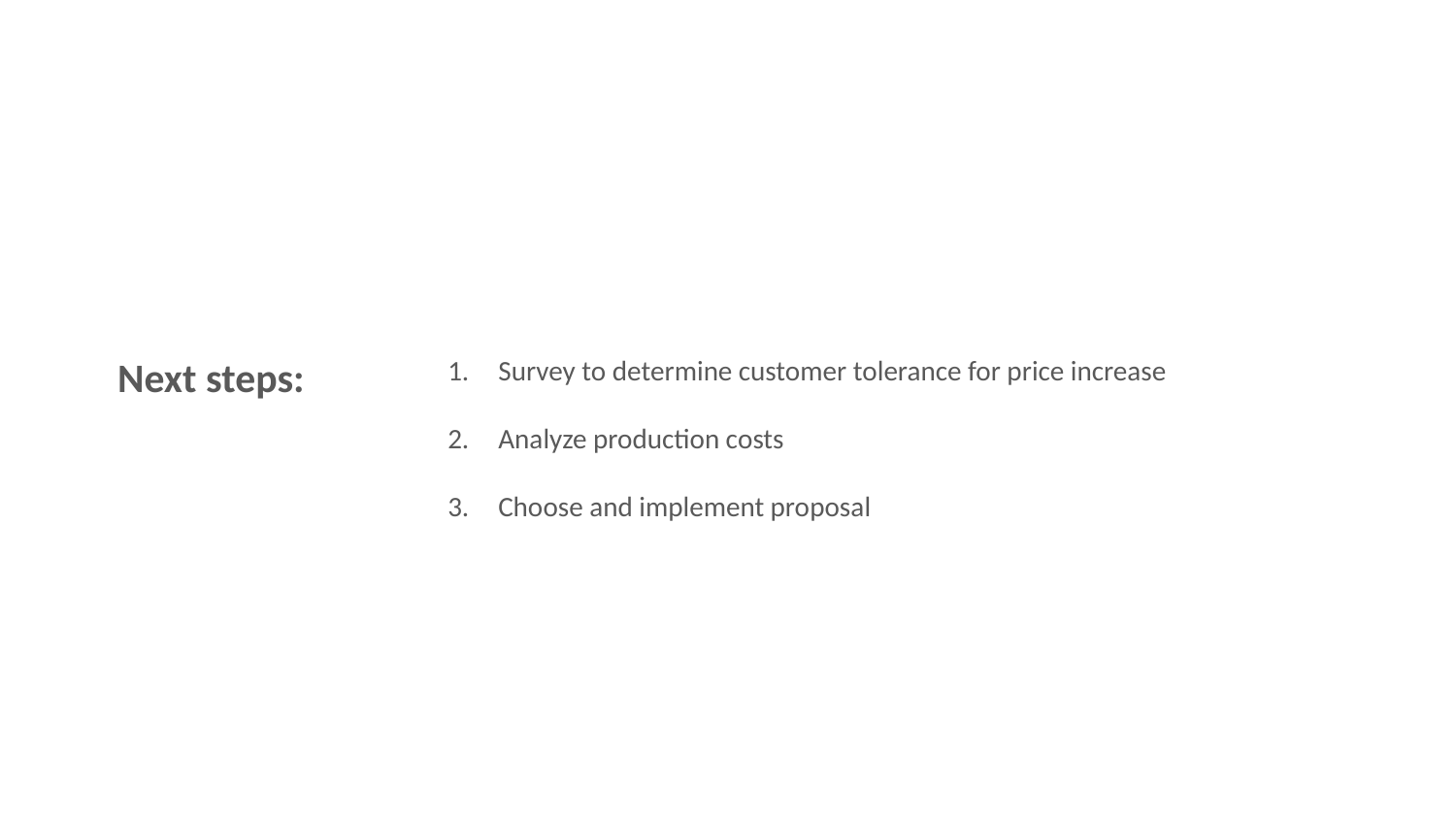

Next steps:
Survey to determine customer tolerance for price increase
Analyze production costs

Choose and implement proposal